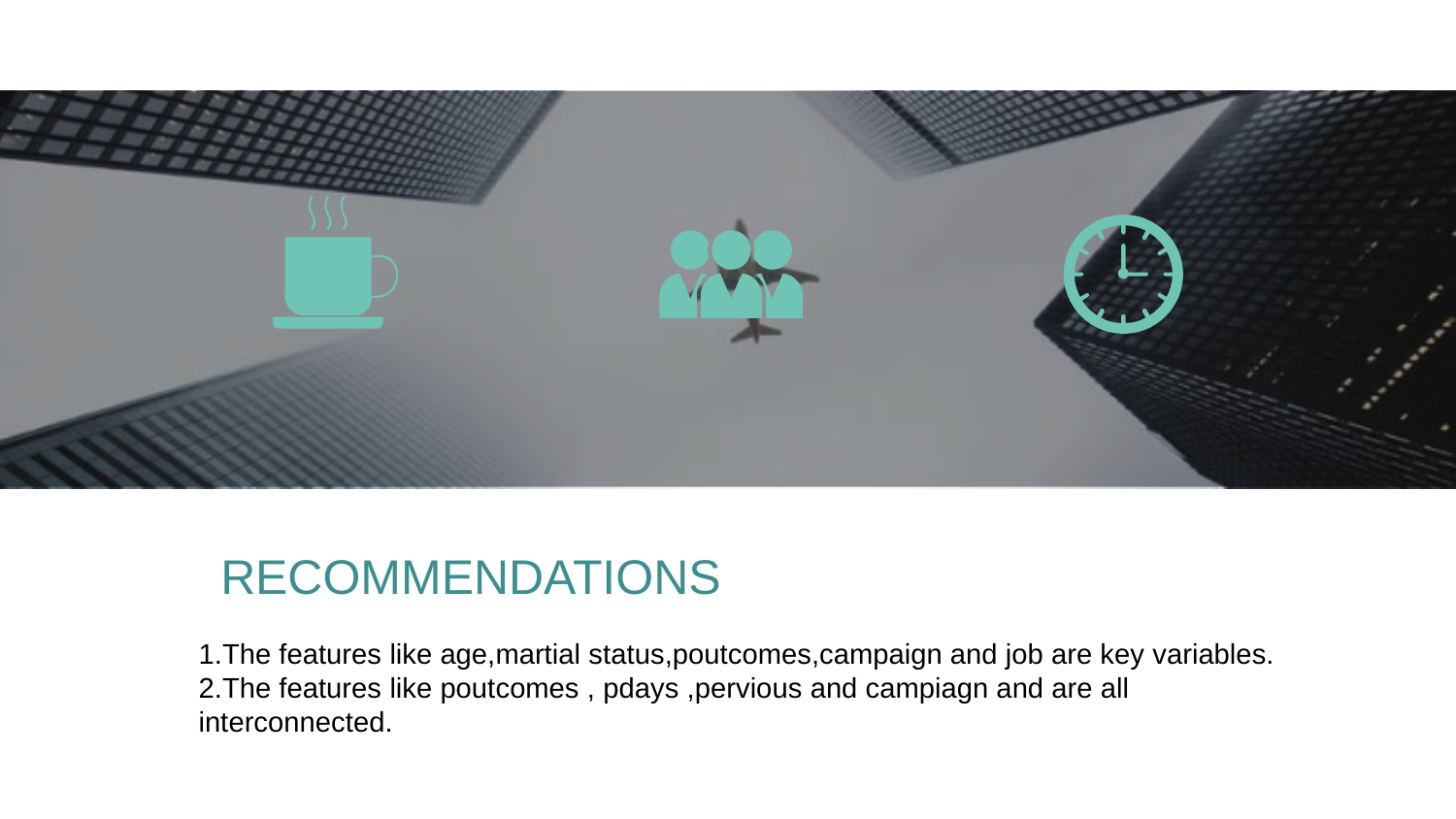

RECOMMENDATIONS
1.The features like age,martial status,poutcomes,campaign and job are key variables.
2.The features like poutcomes , pdays ,pervious and campiagn and are all interconnected.